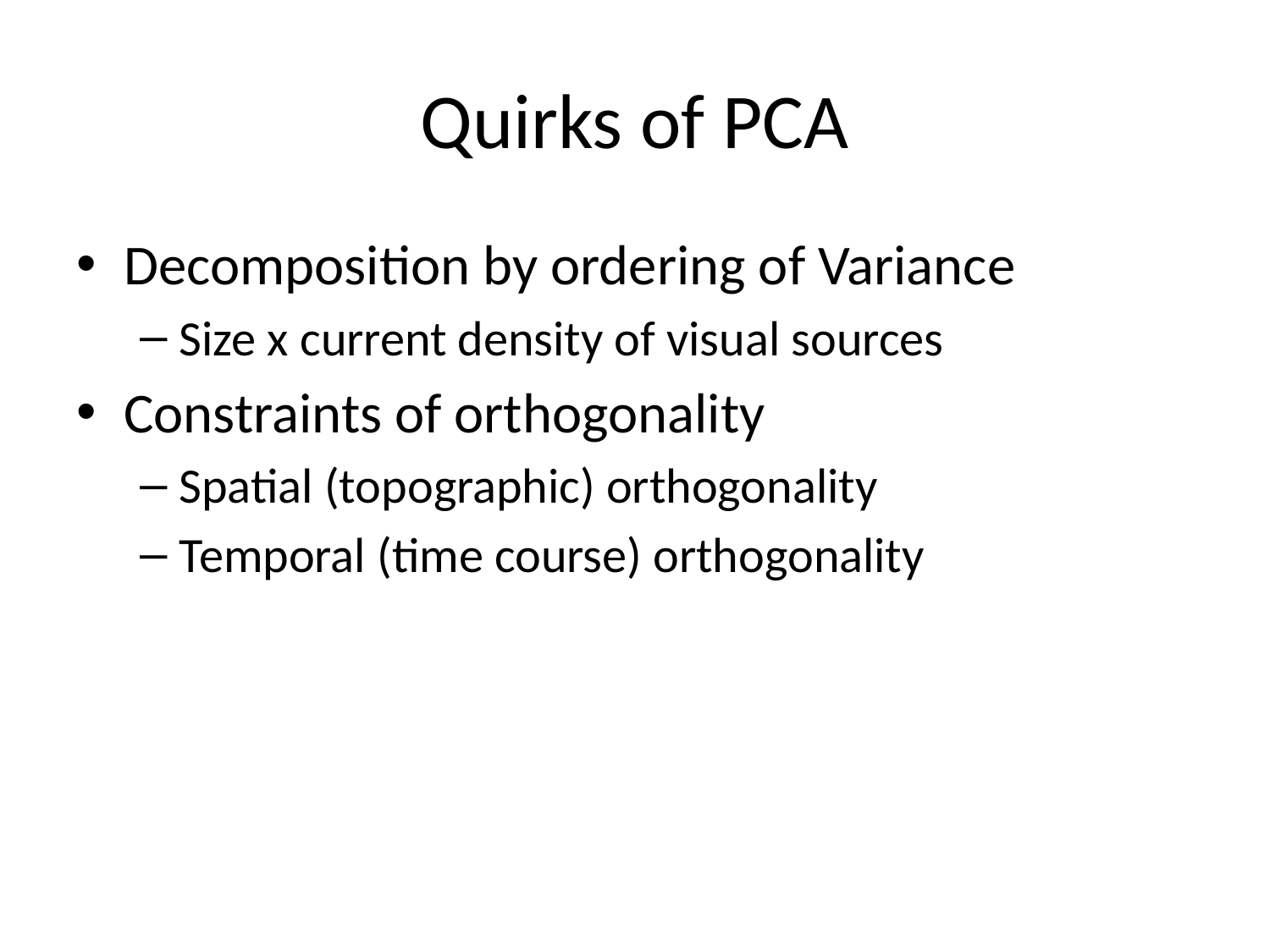

# Quirks of PCA
Decomposition by ordering of Variance
Size x current density of visual sources
Constraints of orthogonality
Spatial (topographic) orthogonality
Temporal (time course) orthogonality